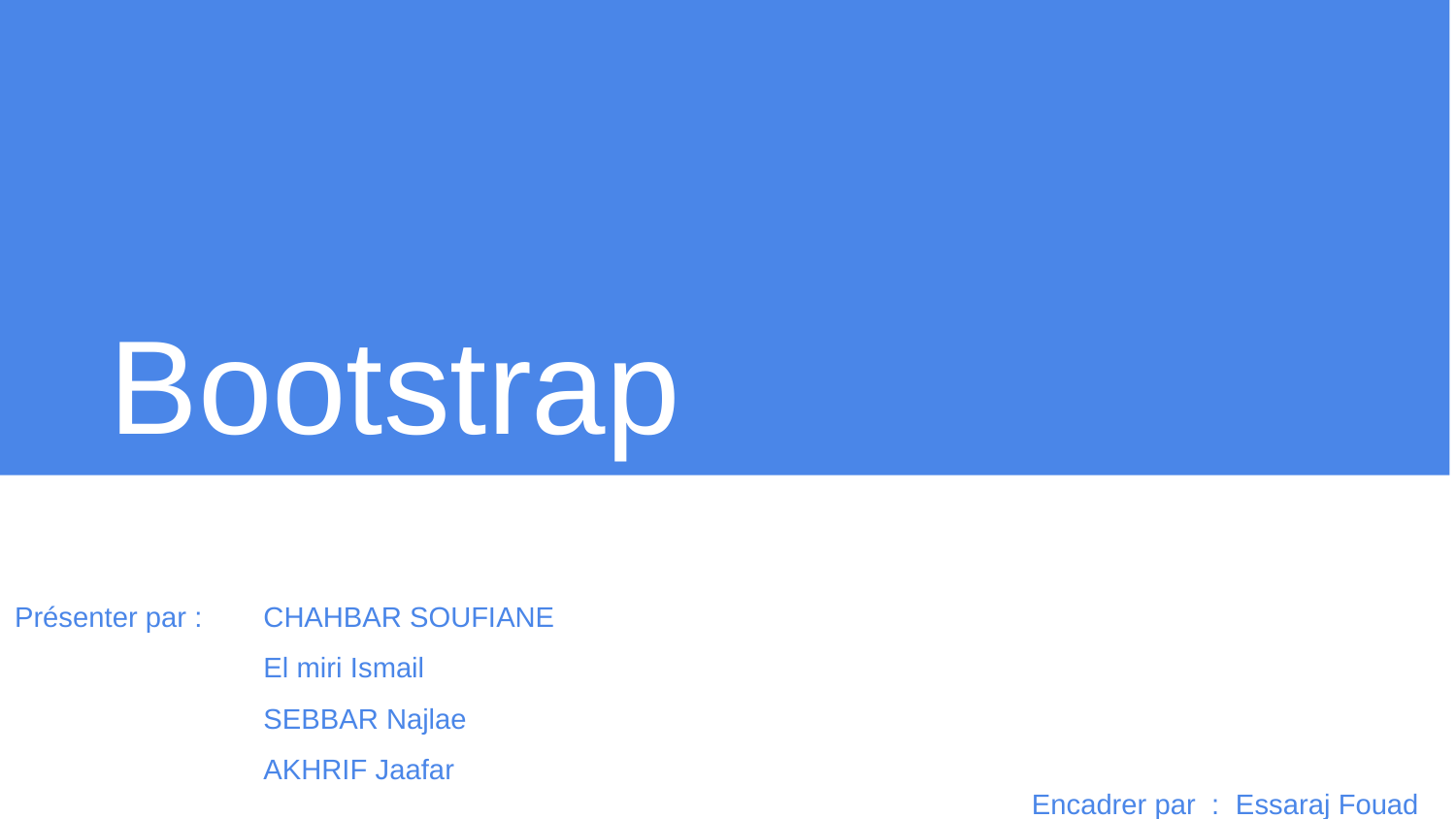

# Bootstrap
Présenter par :

CHAHBAR SOUFIANE
El miri Ismail
SEBBAR Najlae
AKHRIF Jaafar
Encadrer par  :  Essaraj Fouad